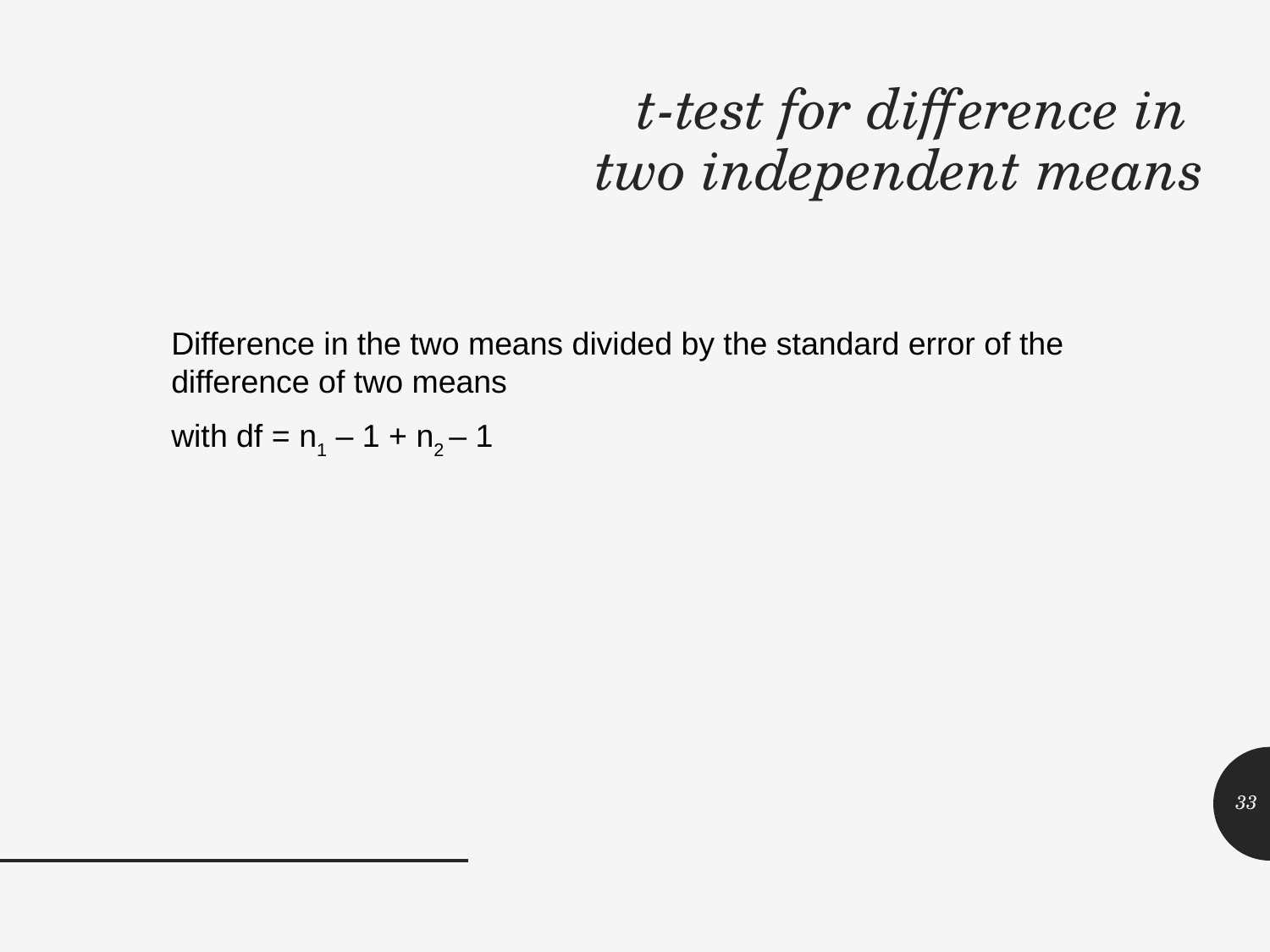

# t-test for difference in two independent means
Difference in the two means divided by the standard error of the difference of two means
with df = n1 – 1 + n2 – 1
33